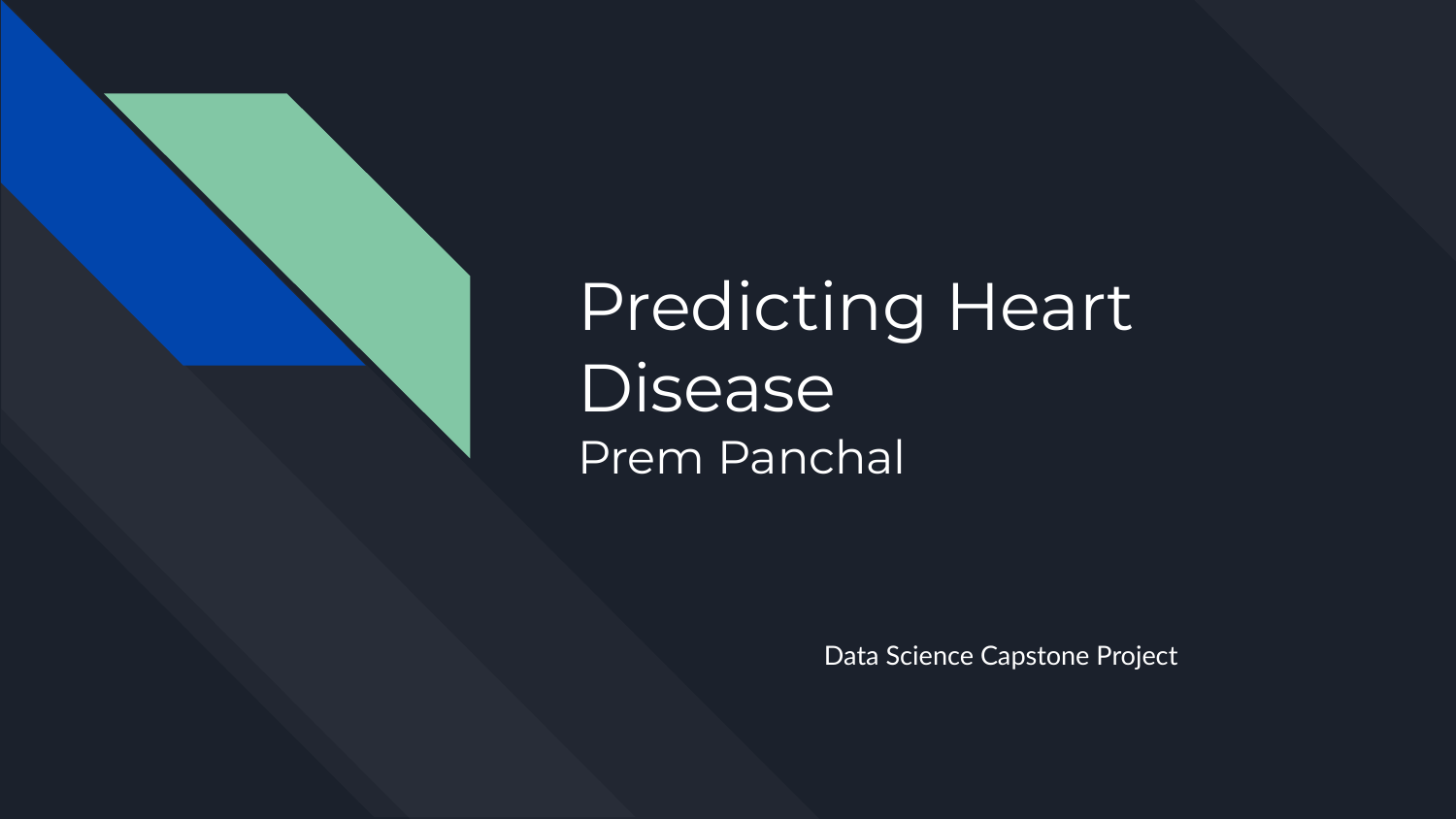

# Predicting Heart Disease
Prem Panchal
Data Science Capstone Project